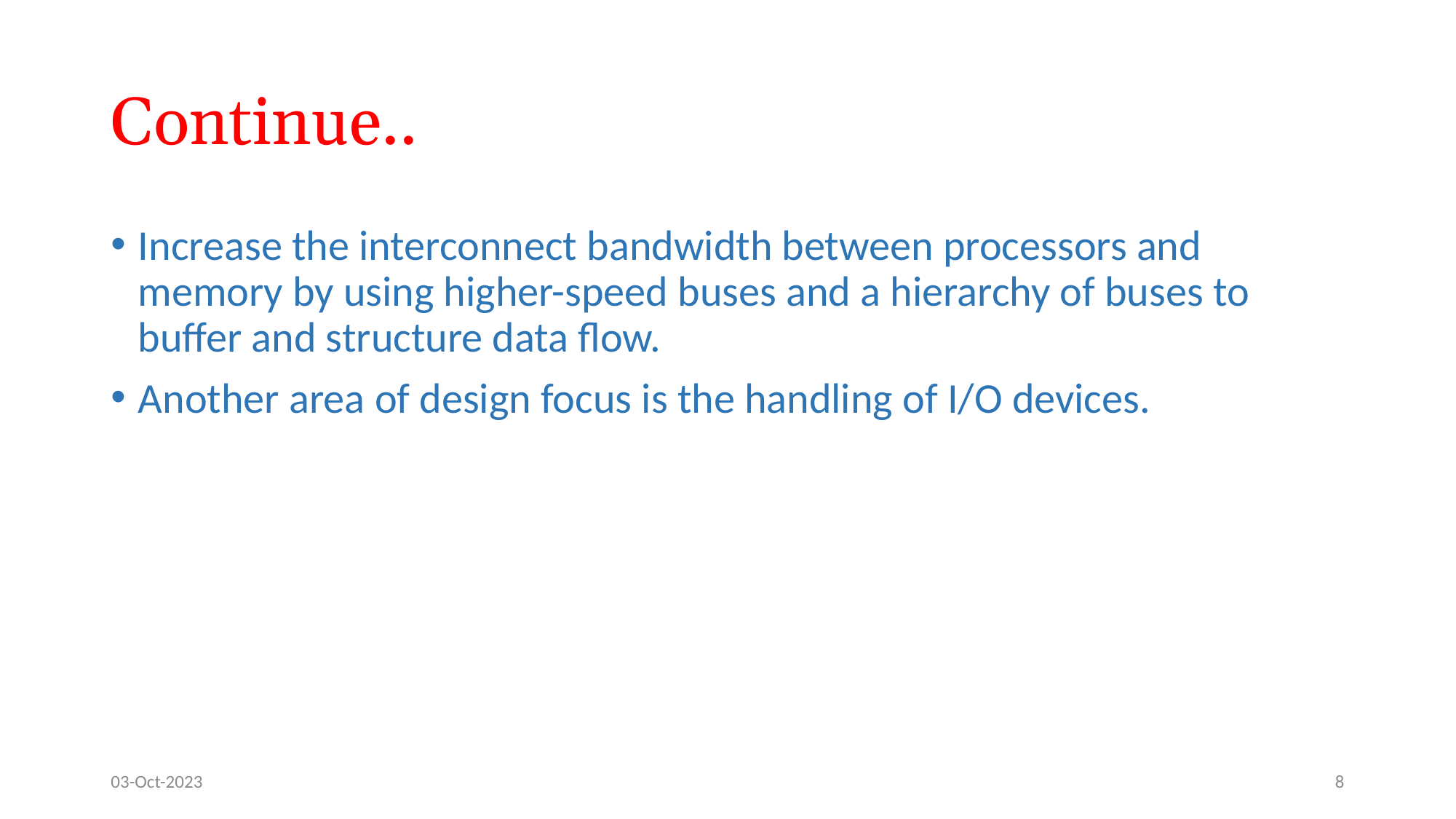

# Continue..
Increase the interconnect bandwidth between processors and memory by using higher-speed buses and a hierarchy of buses to buffer and structure data flow.
Another area of design focus is the handling of I/O devices.
03-Oct-2023
8